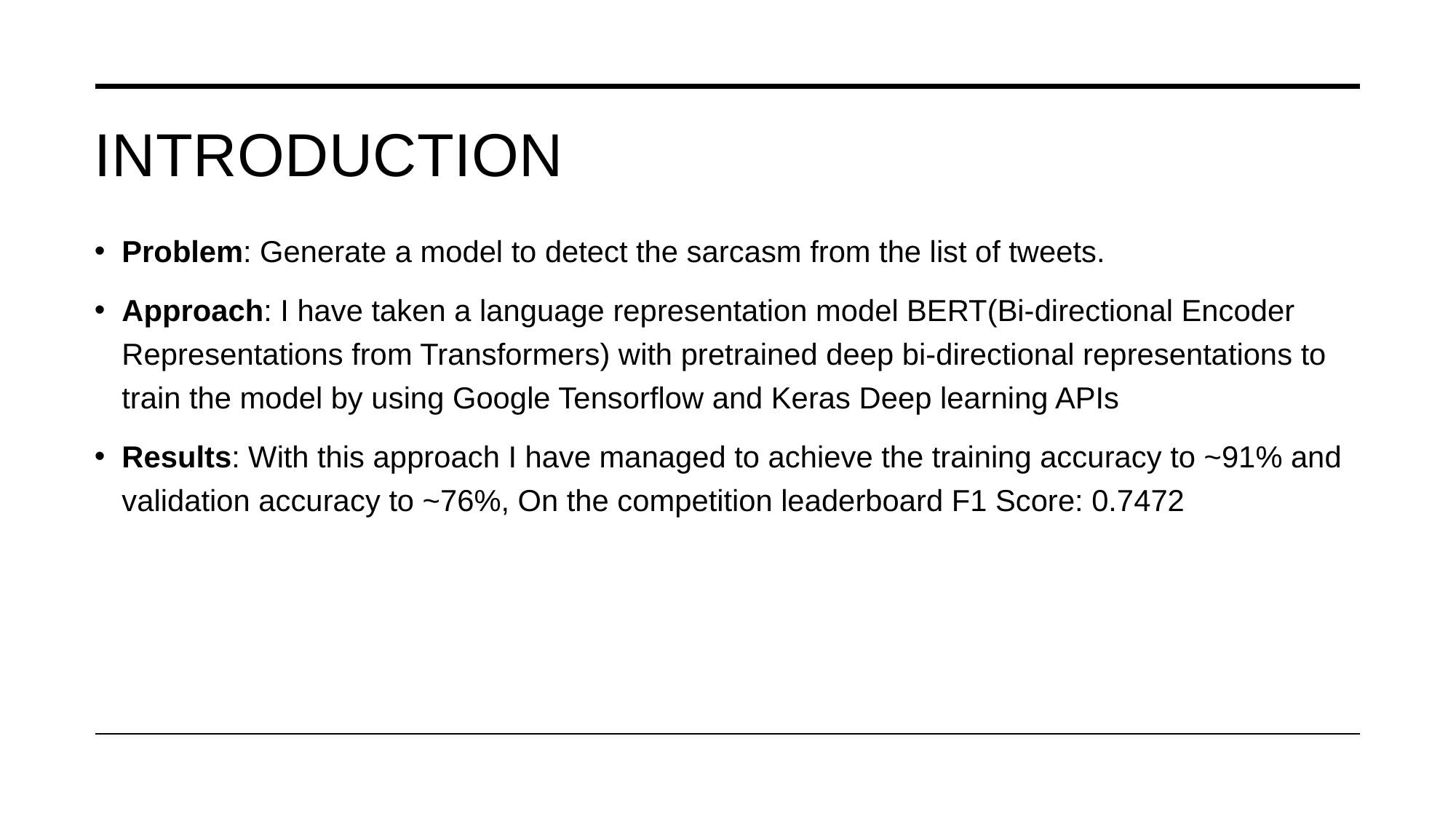

# Introduction
Problem: Generate a model to detect the sarcasm from the list of tweets.
Approach: I have taken a language representation model BERT(Bi-directional Encoder Representations from Transformers) with pretrained deep bi-directional representations to train the model by using Google Tensorflow and Keras Deep learning APIs
Results: With this approach I have managed to achieve the training accuracy to ~91% and validation accuracy to ~76%, On the competition leaderboard F1 Score: 0.7472